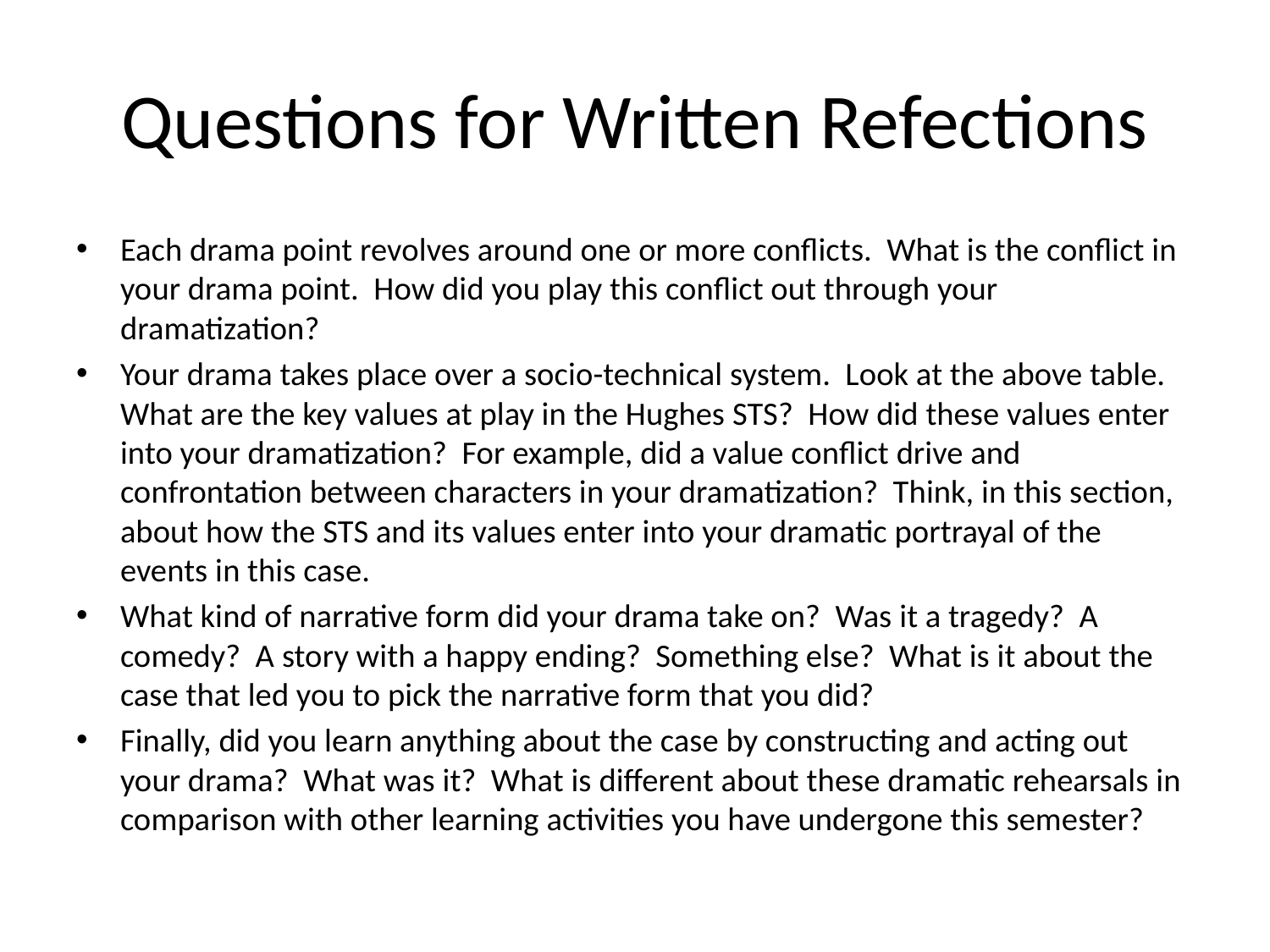

# Questions for Written Refections
Each drama point revolves around one or more conflicts.  What is the conflict in your drama point.  How did you play this conflict out through your dramatization?
Your drama takes place over a socio-technical system.  Look at the above table.  What are the key values at play in the Hughes STS?  How did these values enter into your dramatization?  For example, did a value conflict drive and confrontation between characters in your dramatization?  Think, in this section, about how the STS and its values enter into your dramatic portrayal of the events in this case.
What kind of narrative form did your drama take on?  Was it a tragedy?  A comedy?  A story with a happy ending?  Something else?  What is it about the case that led you to pick the narrative form that you did?
Finally, did you learn anything about the case by constructing and acting out your drama?  What was it?  What is different about these dramatic rehearsals in comparison with other learning activities you have undergone this semester?